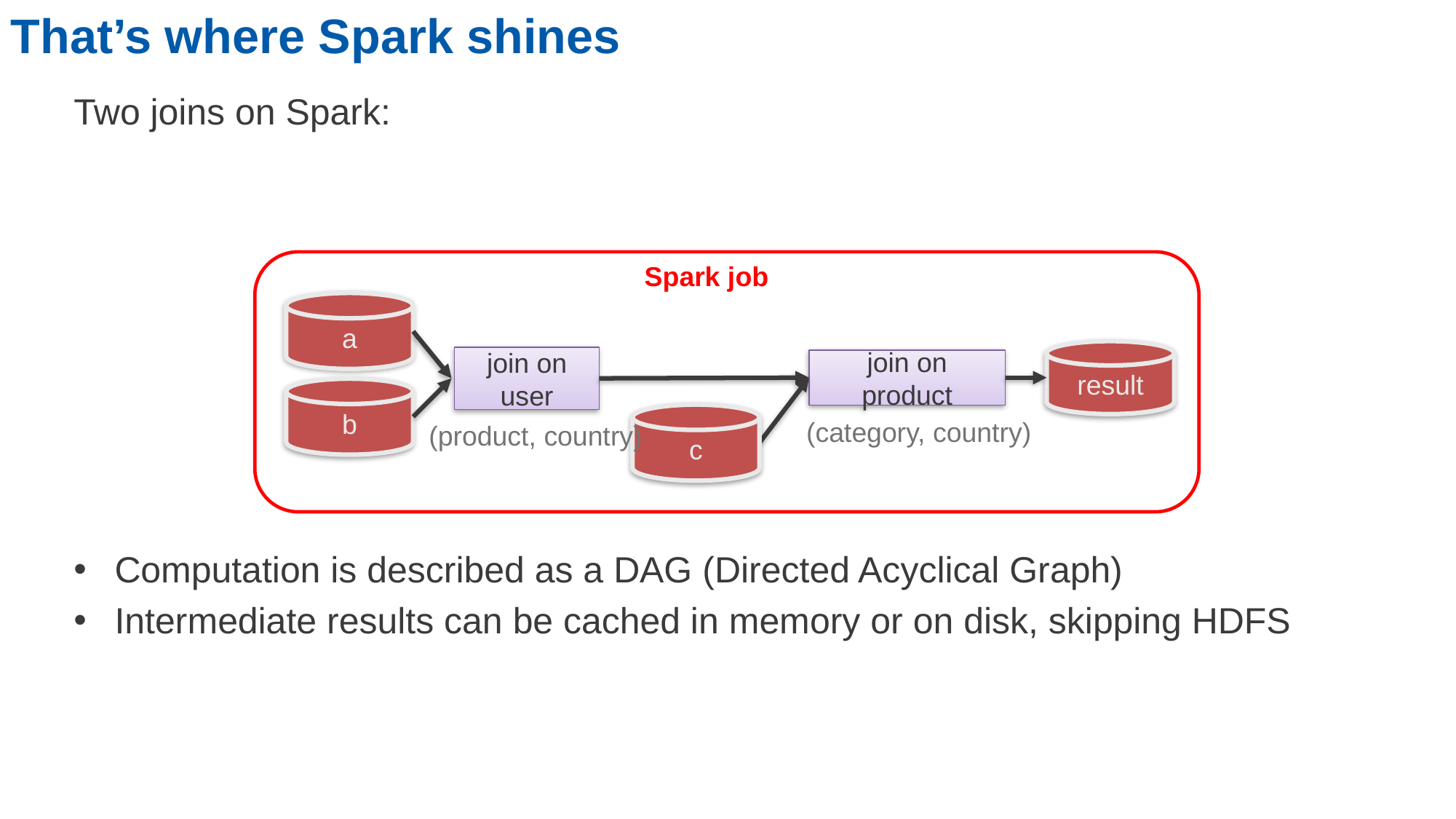

# That’s where Spark shines
Two joins on Spark:

Computation is described as a DAG (Directed Acyclical Graph)
Intermediate results can be cached in memory or on disk, skipping HDFS

Spark job
a
result
join on user
join on product
b
c
(category, country)
(product, country)